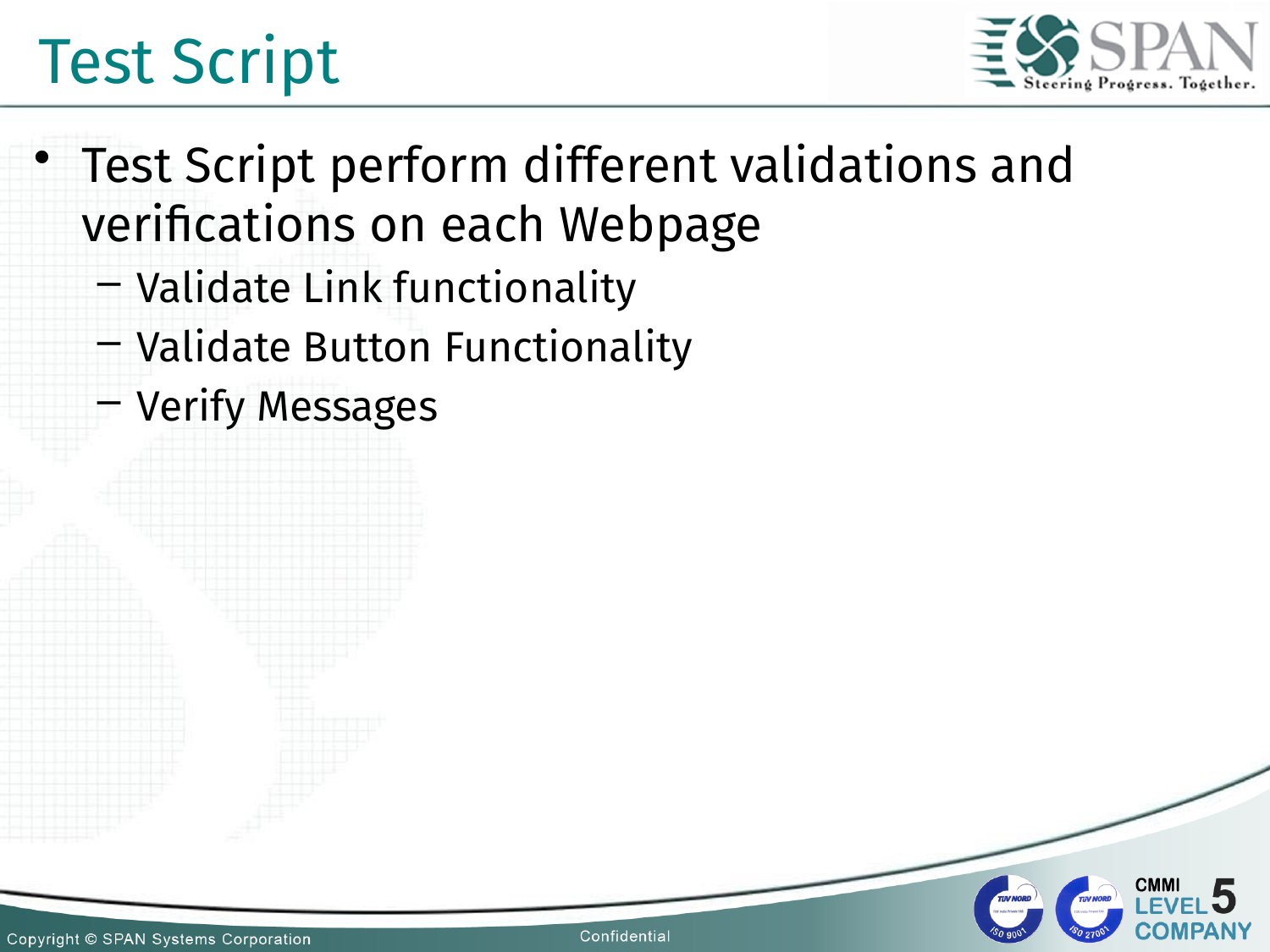

# Test Script
Test Script perform different validations and verifications on each Webpage
Validate Link functionality
Validate Button Functionality
Verify Messages